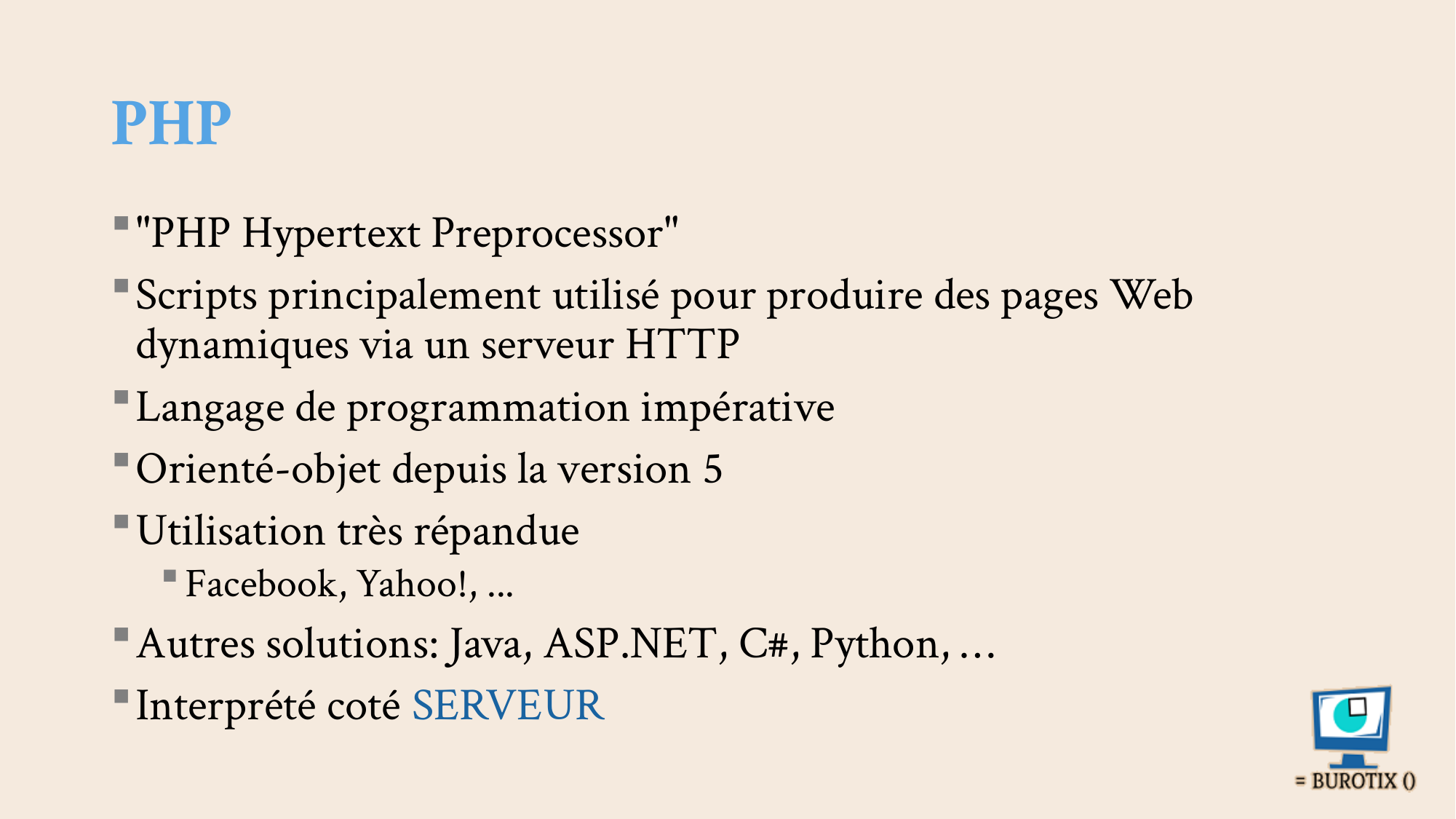

# PHP
"PHP Hypertext Preprocessor"
Scripts principalement utilisé pour produire des pages Web dynamiques via un serveur HTTP
Langage de programmation impérative
Orienté-objet depuis la version 5
Utilisation très répandue
Facebook, Yahoo!, ...
Autres solutions: Java, ASP.NET, C#, Python, …
Interprété coté SERVEUR